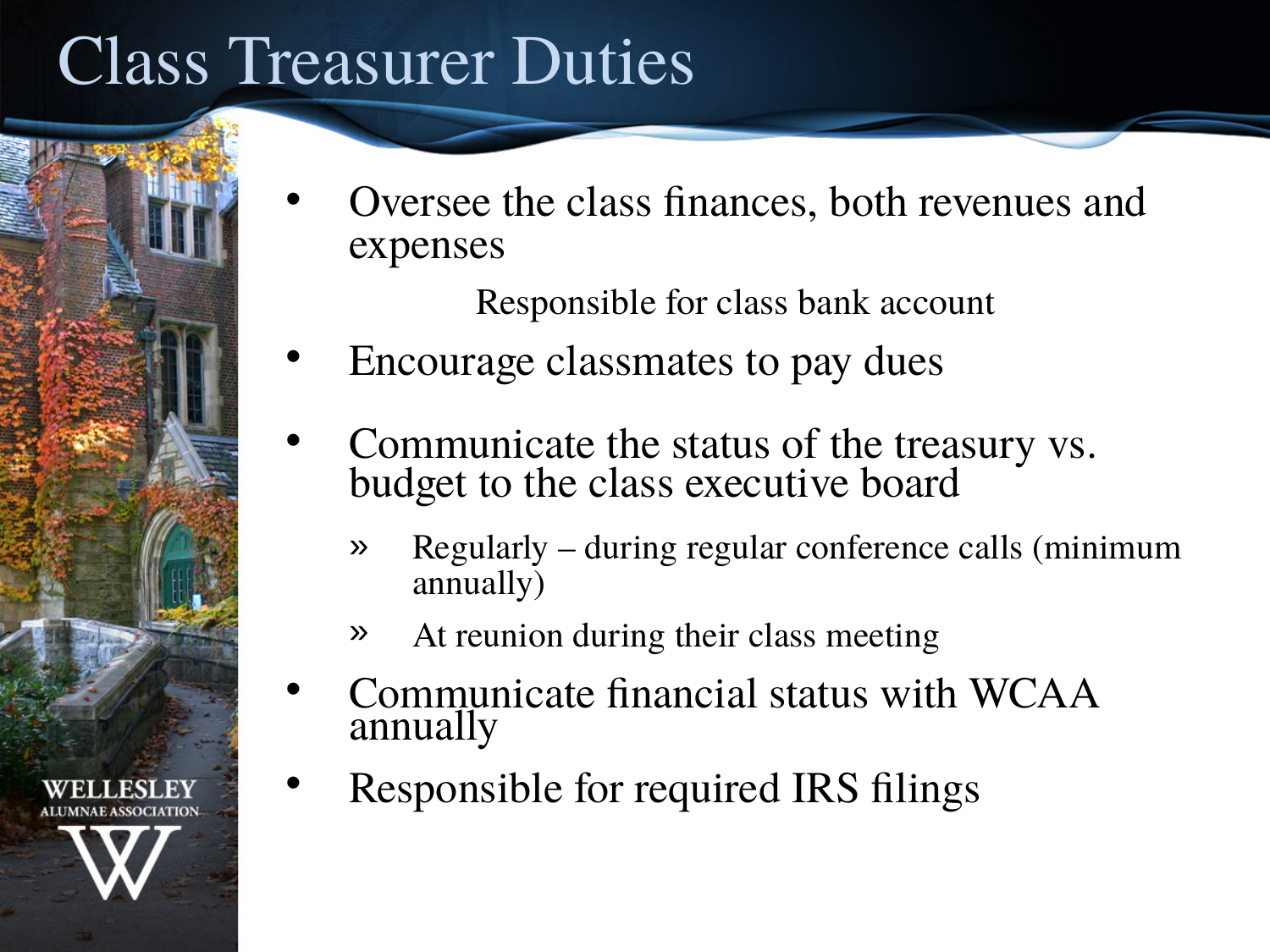

Class Treasurer Duties
Oversee the class finances, both revenues and expenses
		Responsible for class bank account
Encourage classmates to pay dues
Communicate the status of the treasury vs. budget to the class executive board
Regularly – during regular conference calls (minimum annually)
At reunion during their class meeting
Communicate financial status with WCAA annually
Responsible for required IRS filings